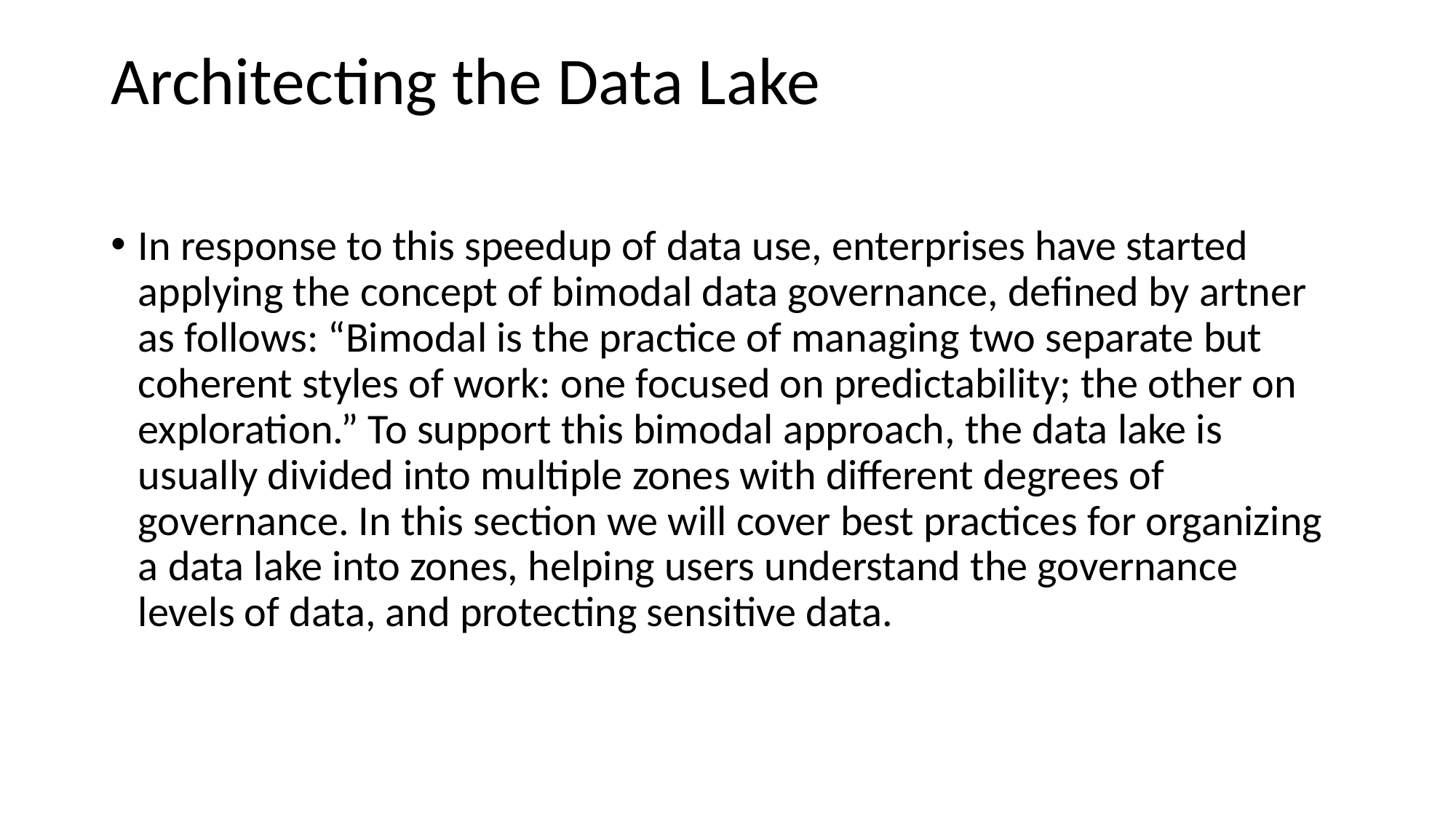

# Architecting the Data Lake
In response to this speedup of data use, enterprises have started applying the concept of bimodal data governance, defined by artner as follows: “Bimodal is the practice of managing two separate but coherent styles of work: one focused on predictability; the other on exploration.” To support this bimodal approach, the data lake is usually divided into multiple zones with different degrees of governance. In this section we will cover best practices for organizing a data lake into zones, helping users understand the governance levels of data, and protecting sensitive data.